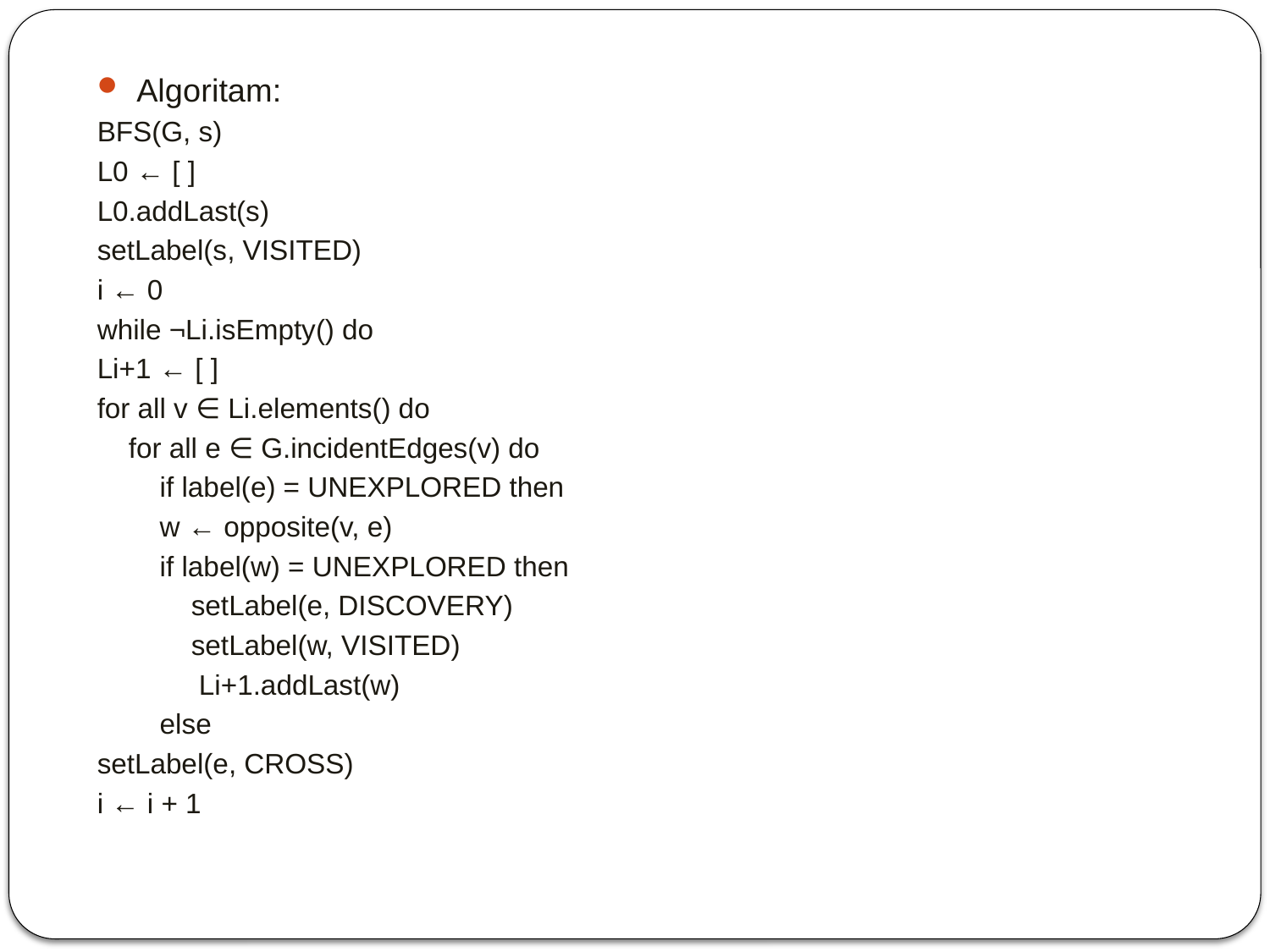

Algoritam:
BFS(G, s)
L0 ← [ ]
L0.addLast(s)
setLabel(s, VISITED)
i ← 0
while ¬Li.isEmpty() do
Li+1 ← [ ]
for all v ∈ Li.elements() do
    for all e ∈ G.incidentEdges(v) do
        if label(e) = UNEXPLORED then
        w ← opposite(v, e)
        if label(w) = UNEXPLORED then
            setLabel(e, DISCOVERY)
            setLabel(w, VISITED)
             Li+1.addLast(w)
        else
setLabel(e, CROSS)
i ← i + 1